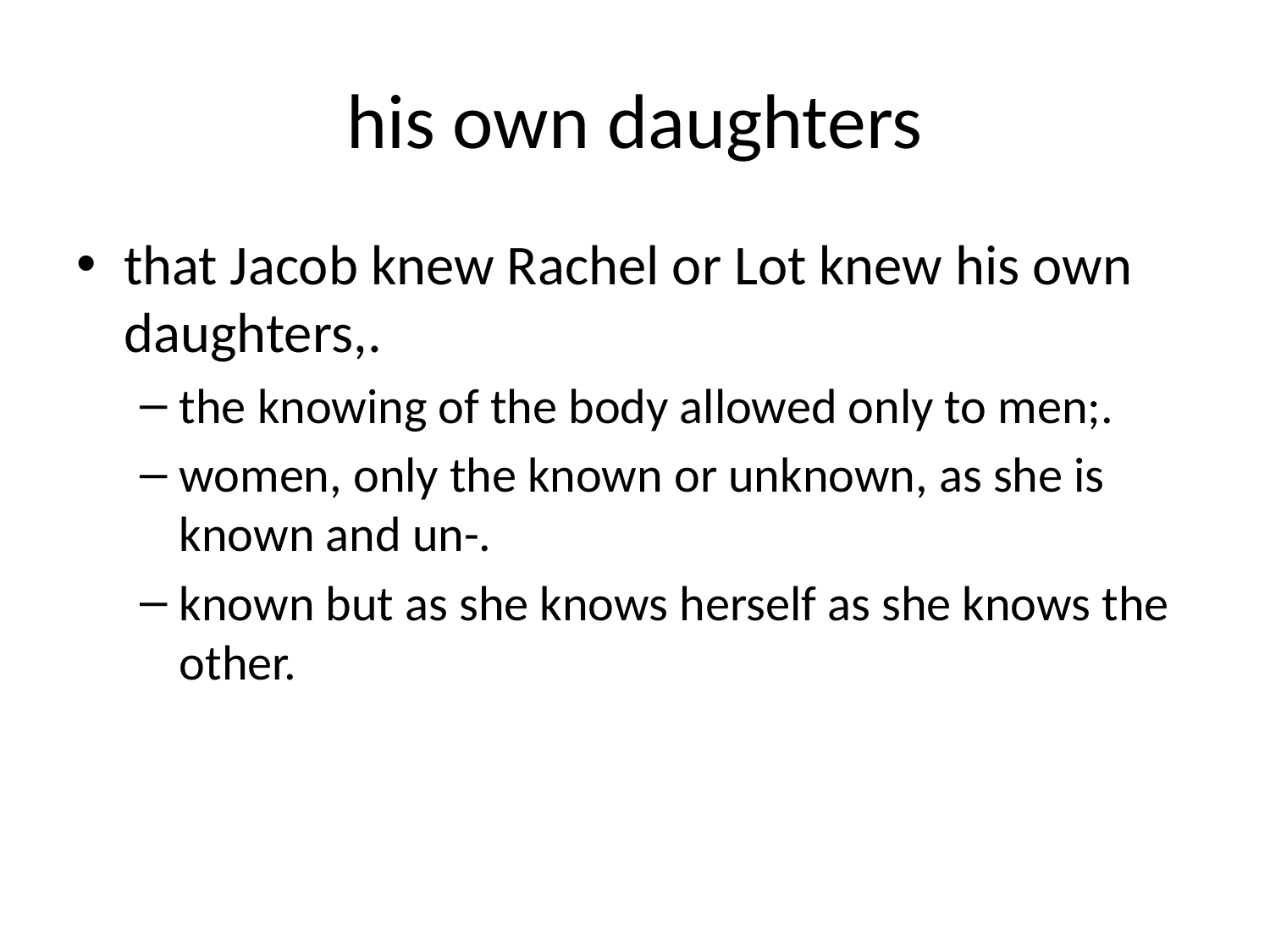

# his own daughters
that Jacob knew Rachel or Lot knew his own daughters,.
the knowing of the body allowed only to men;.
women, only the known or unknown, as she is known and un-.
known but as she knows herself as she knows the other.